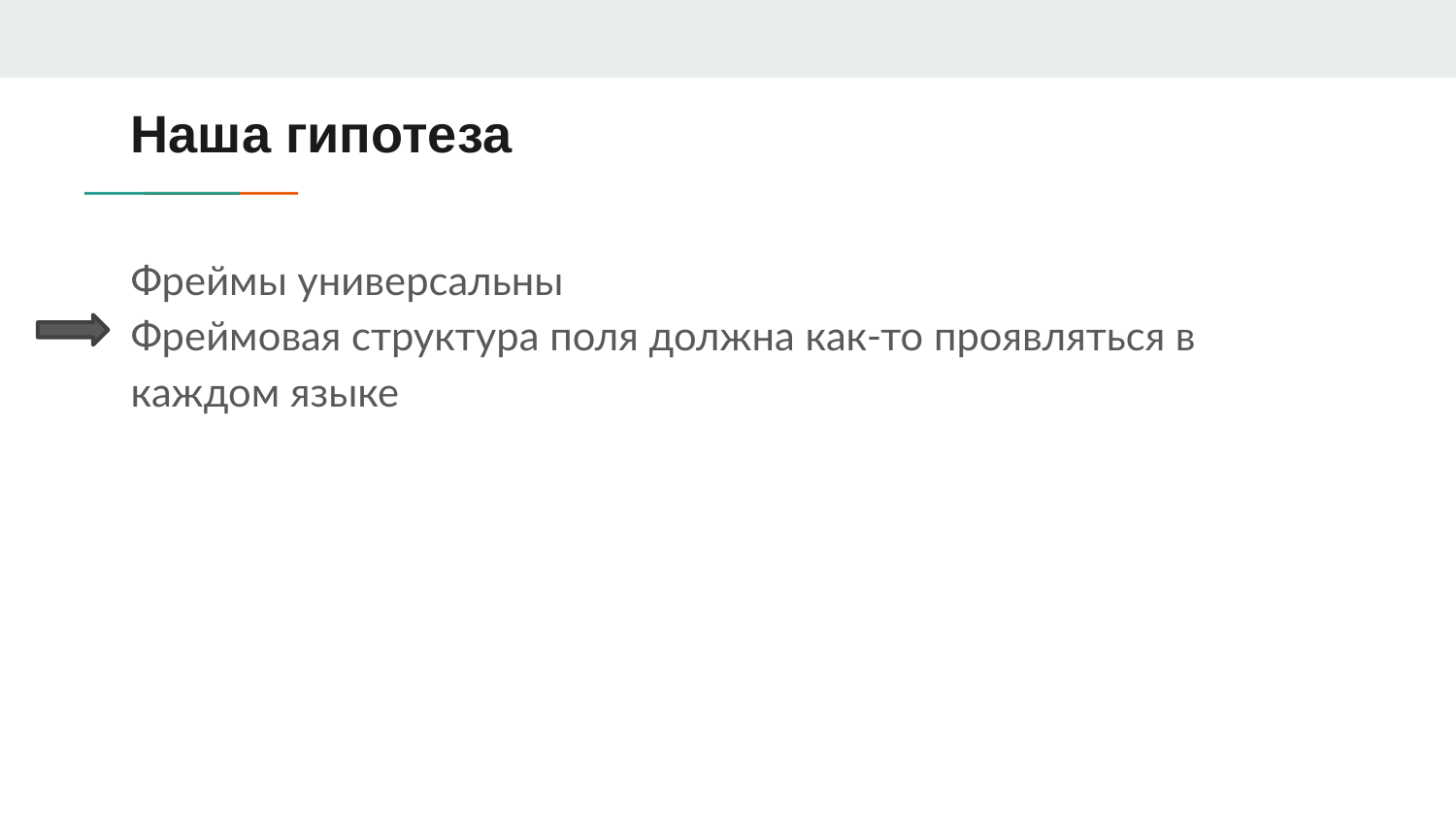

# Наша гипотеза
Фреймы универсальны
Фреймовая структура поля должна как-то проявляться в каждом языке